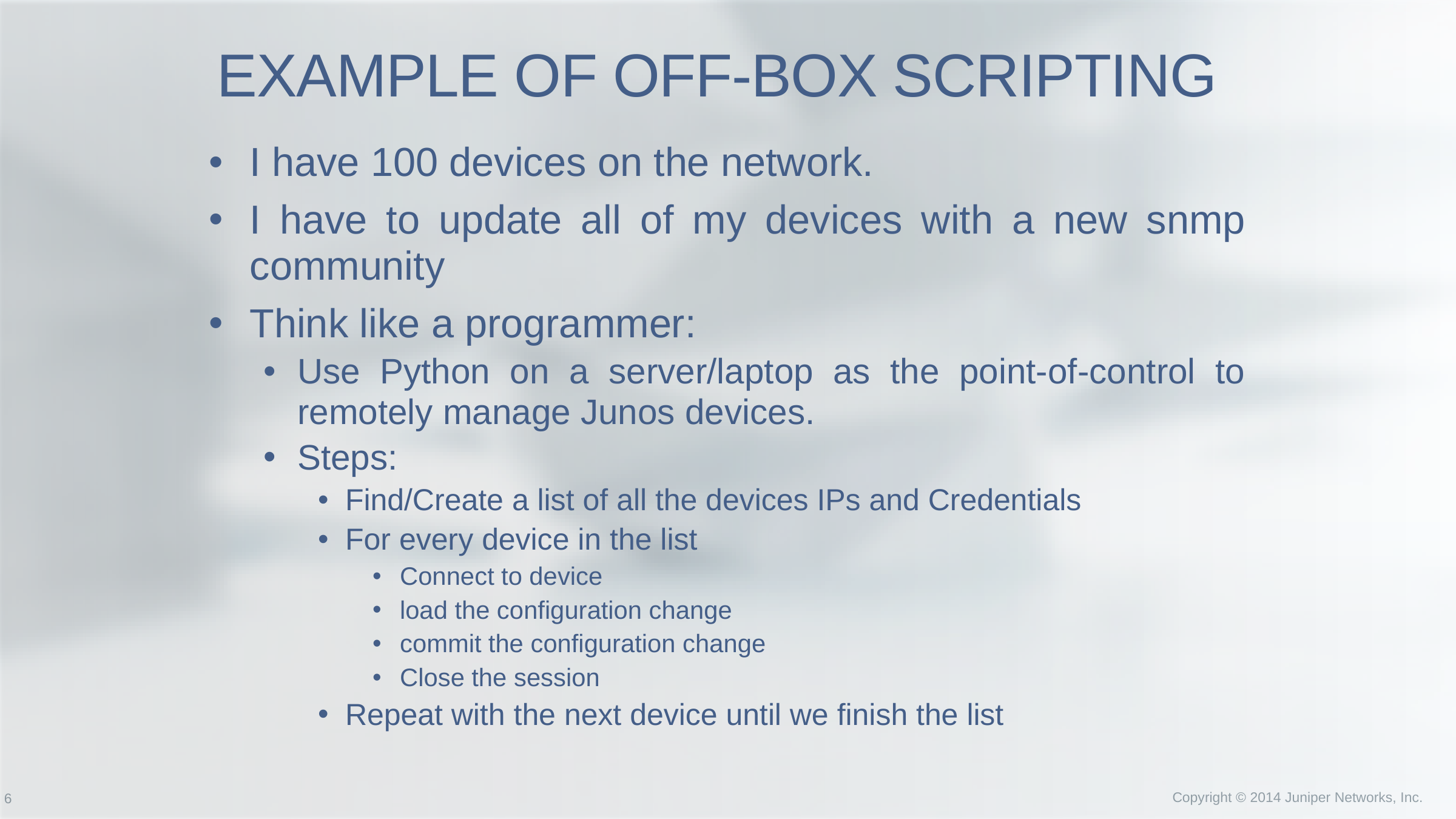

# EXAMPLE OF OFF-BOX SCRIPTING
I have 100 devices on the network.
I have to update all of my devices with a new snmp community
Think like a programmer:
Use Python on a server/laptop as the point-of-control to remotely manage Junos devices.
Steps:
Find/Create a list of all the devices IPs and Credentials
For every device in the list
Connect to device
load the configuration change
commit the configuration change
Close the session
Repeat with the next device until we finish the list